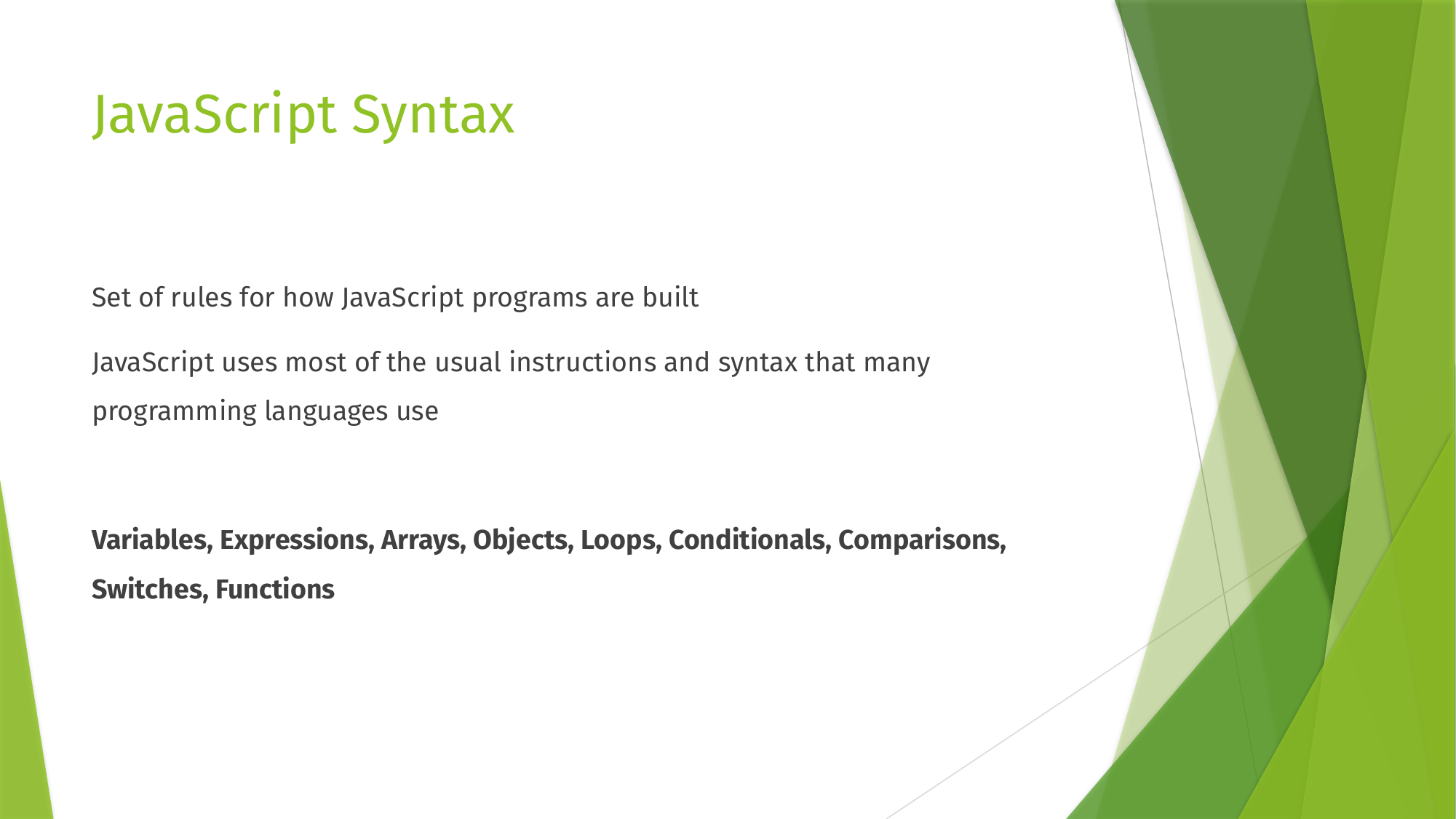

# JavaScript Syntax
Set of rules for how JavaScript programs are built
JavaScript uses most of the usual instructions and syntax that many programming languages use

Variables, Expressions, Arrays, Objects, Loops, Conditionals, Comparisons, Switches, Functions